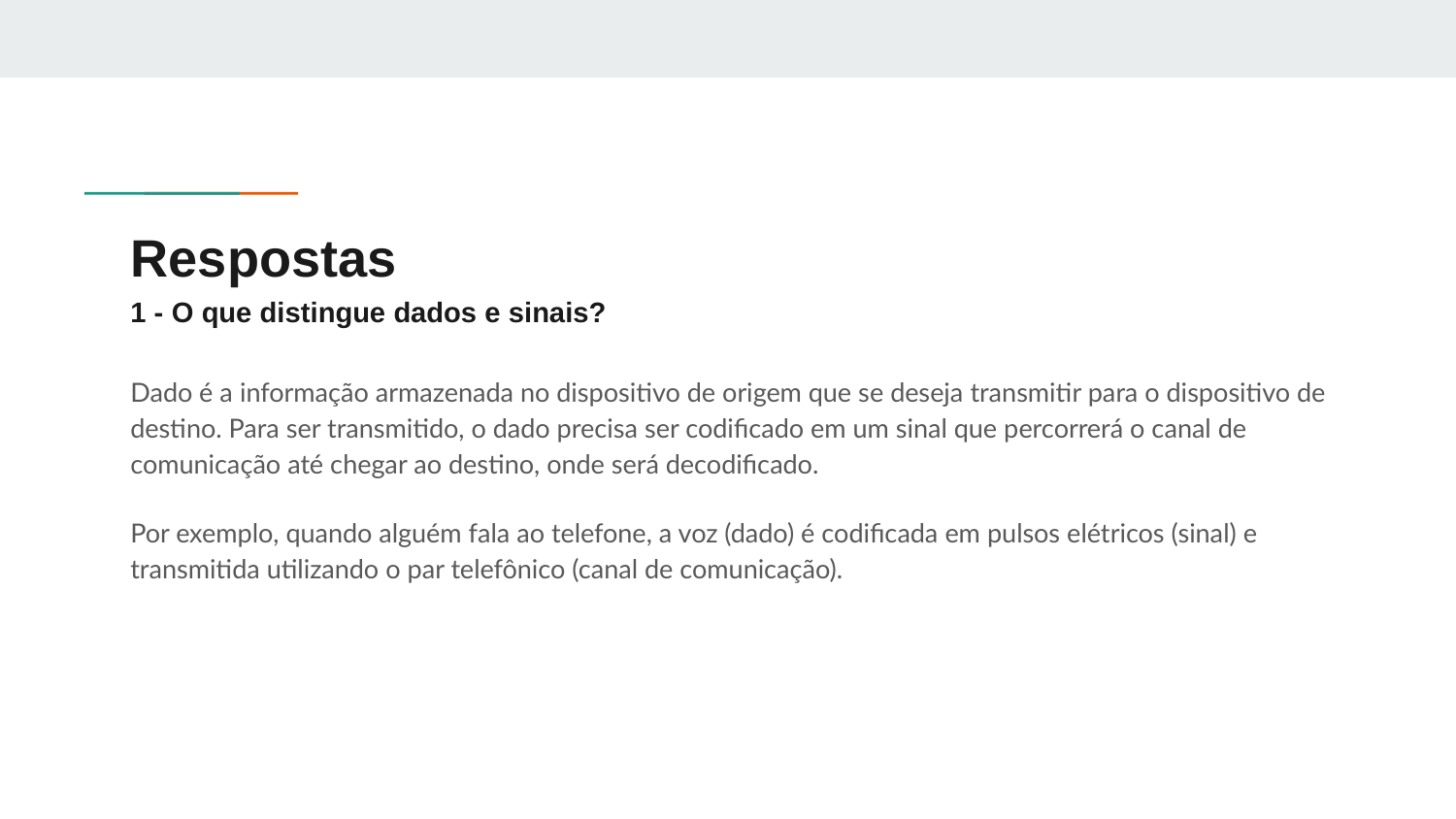

# Respostas
1 - O que distingue dados e sinais?
Dado é a informação armazenada no dispositivo de origem que se deseja transmitir para o dispositivo de destino. Para ser transmitido, o dado precisa ser codificado em um sinal que percorrerá o canal de comunicação até chegar ao destino, onde será decodificado.
Por exemplo, quando alguém fala ao telefone, a voz (dado) é codificada em pulsos elétricos (sinal) e transmitida utilizando o par telefônico (canal de comunicação).